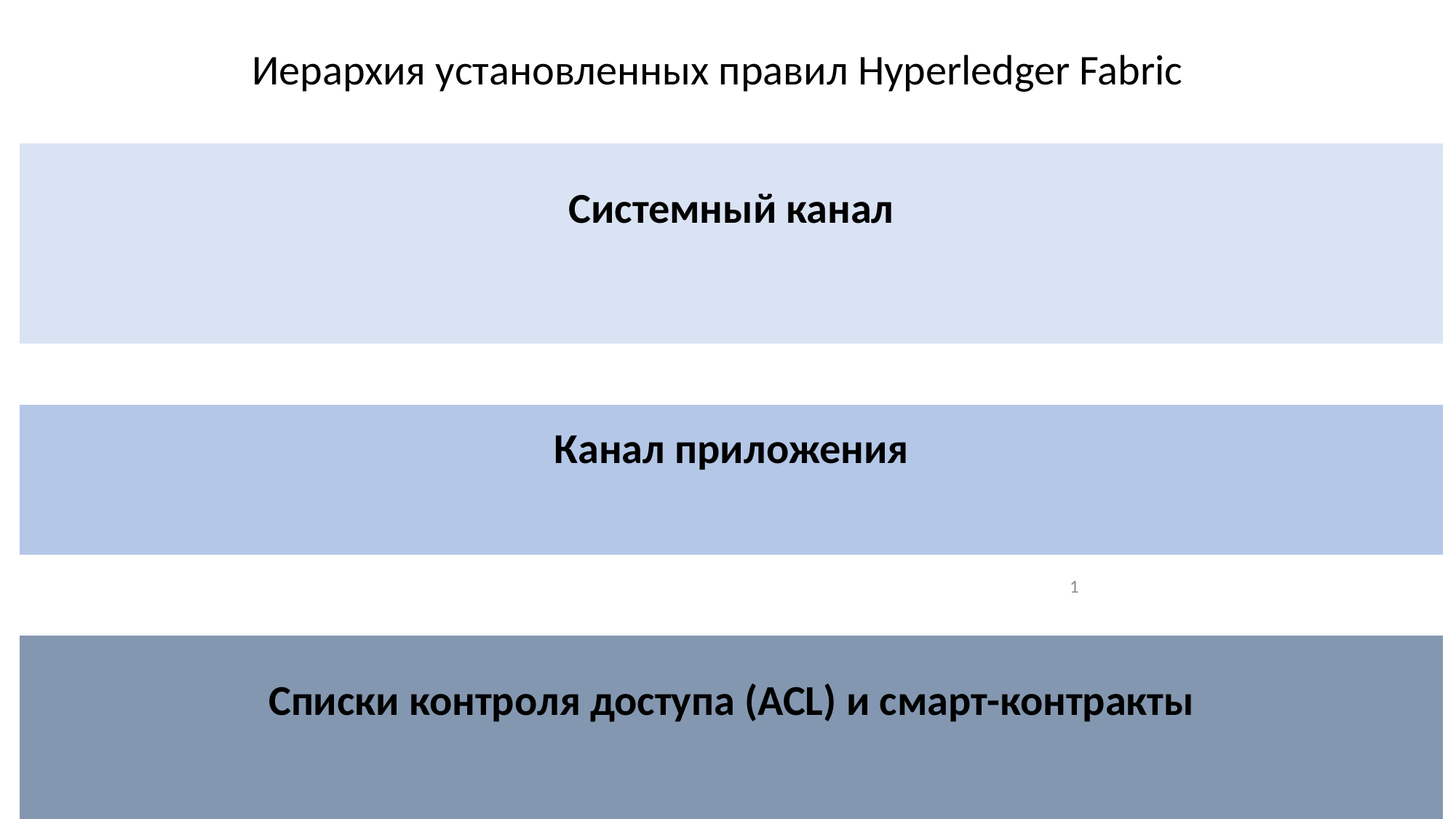

Иерархия установленных правил Hyperledger Fabric
|  |
| --- |
| Системный канал |
|  |
| Канал приложения |
|  |
| Списки контроля доступа (ACL) и смарт-контракты |
1